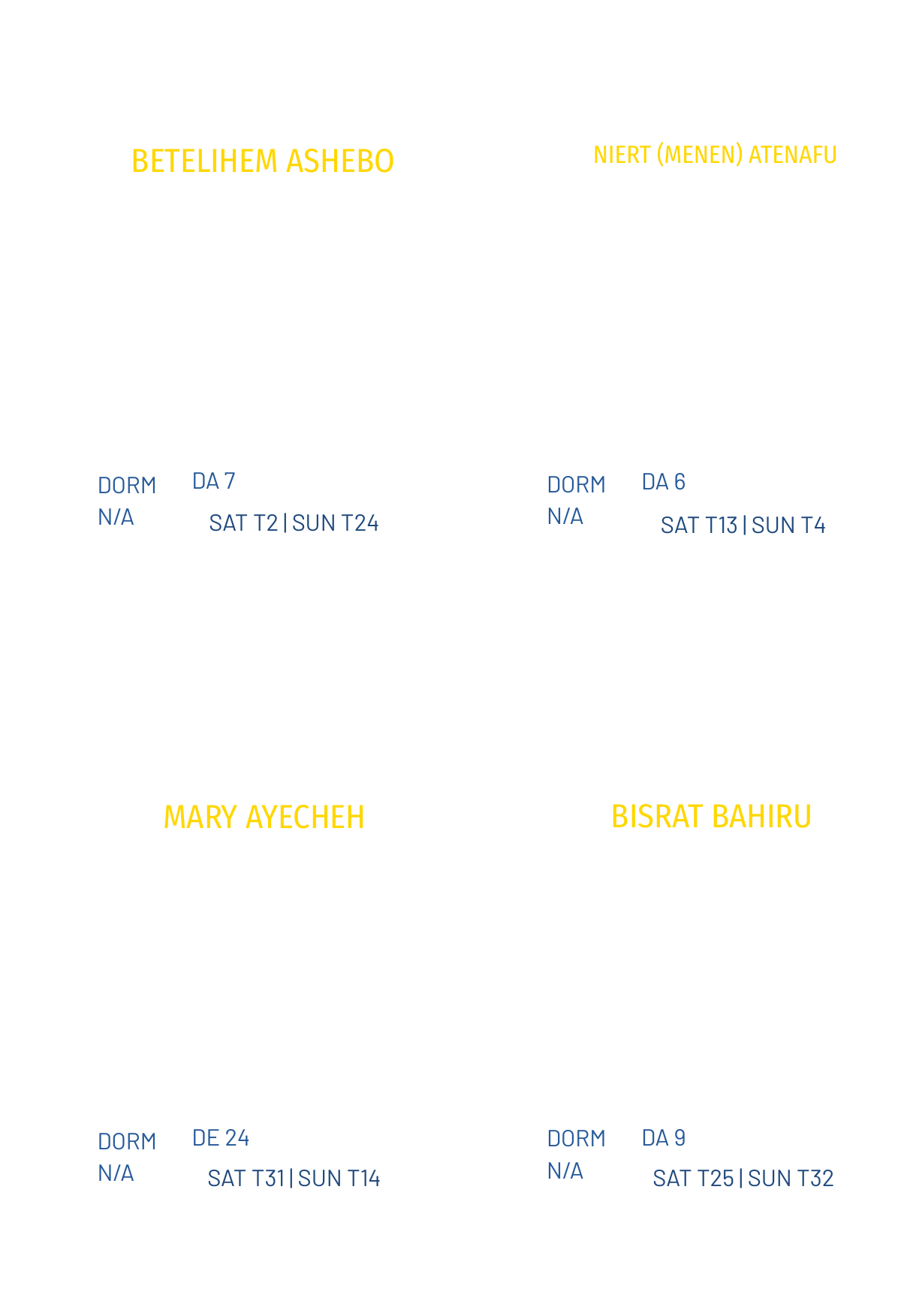

NIERT (MENEN) ATENAFU
BETELIHEM ASHEBO
ATLANTA CAMPUS MINISTRY
ATLANTA CAMPUS MINISTRY
PARTICIPANT
PARTICIPANT
DA 7
DA 6
DORM
DORM
N/A
N/A
SAT T2 | SUN T24
SAT T13 | SUN T4
BISRAT BAHIRU
MARY AYECHEH
ATLANTA CAMPUS MINISTRY
ATLANTA CAMPUS MINISTRY
PARTICIPANT
PARTICIPANT
DE 24
DA 9
DORM
DORM
N/A
N/A
SAT T31 | SUN T14
SAT T25 | SUN T32